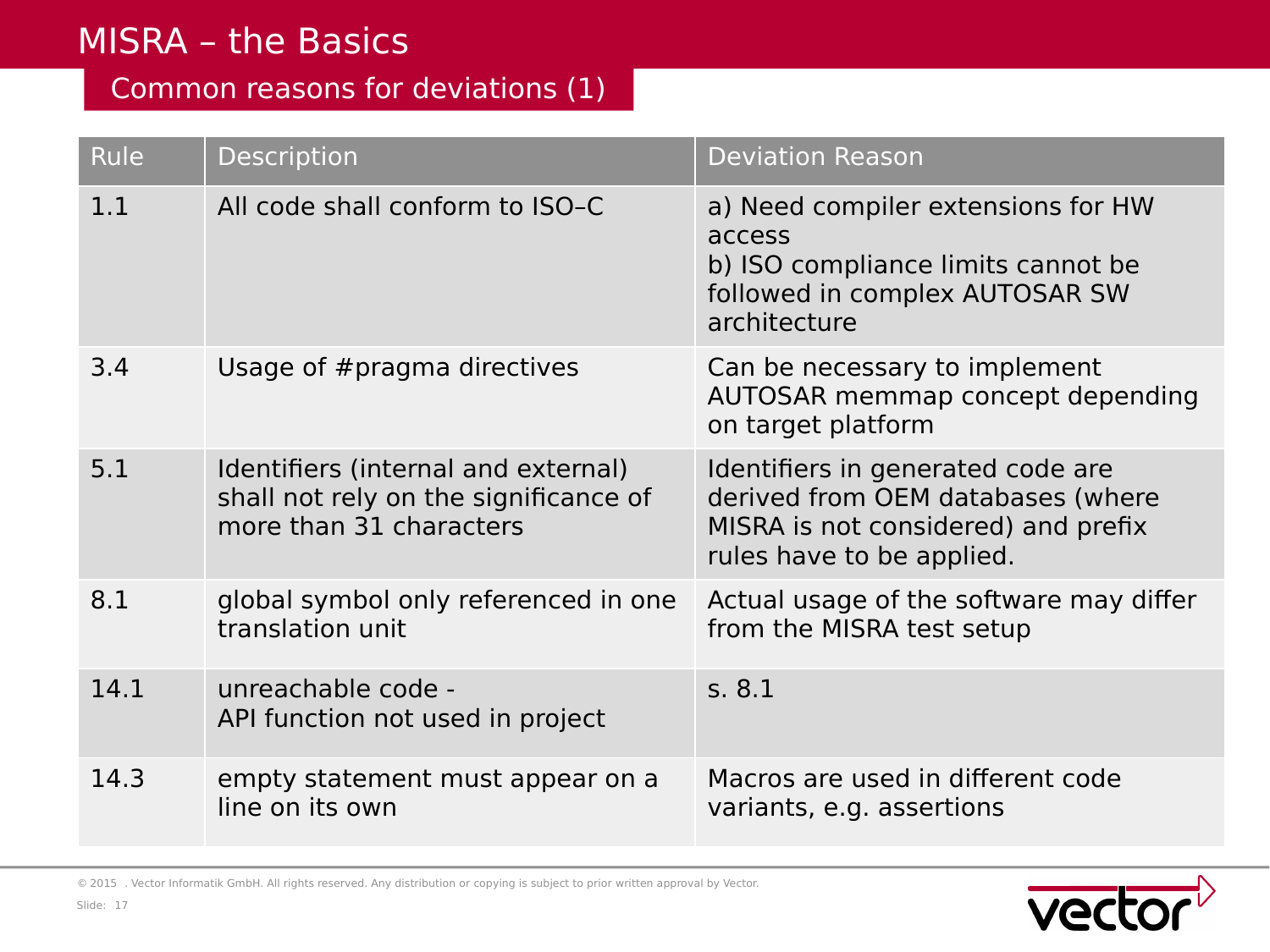

# MISRA – the Basics
Common reasons for deviations (1)
| Rule | Description | Deviation Reason |
| --- | --- | --- |
| 1.1 | All code shall conform to ISO–C | a) Need compiler extensions for HW access b) ISO compliance limits cannot be followed in complex AUTOSAR SW architecture |
| 3.4 | Usage of #pragma directives | Can be necessary to implement AUTOSAR memmap concept depending on target platform |
| 5.1 | Identifiers (internal and external) shall not rely on the significance of more than 31 characters | Identifiers in generated code are derived from OEM databases (where MISRA is not considered) and prefix rules have to be applied. |
| 8.1 | global symbol only referenced in one translation unit | Actual usage of the software may differ from the MISRA test setup |
| 14.1 | unreachable code - API function not used in project | s. 8.1 |
| 14.3 | empty statement must appear on a line on its own | Macros are used in different code variants, e.g. assertions |